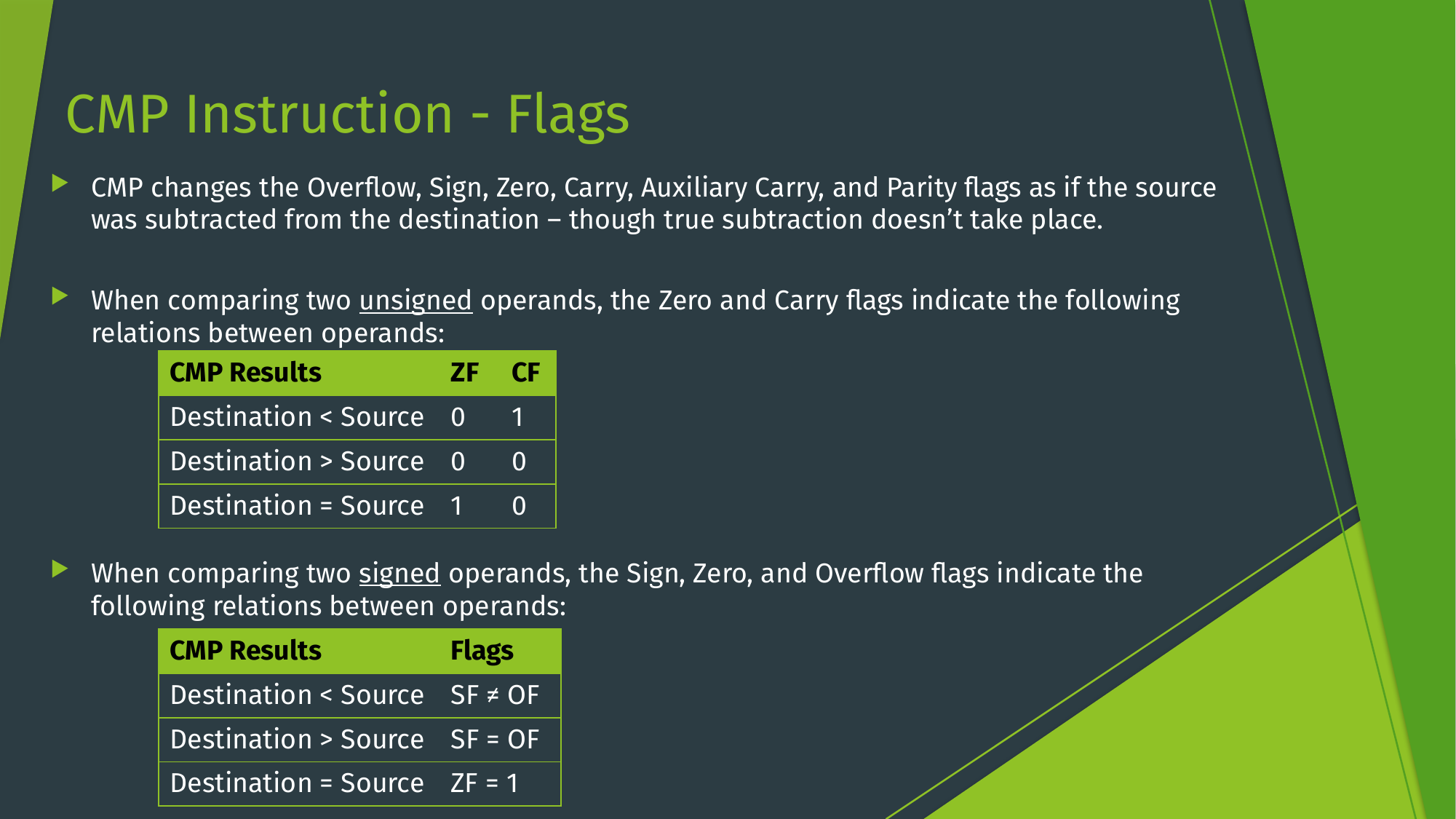

# CMP Instruction - Flags
CMP changes the Overflow, Sign, Zero, Carry, Auxiliary Carry, and Parity flags as if the source was subtracted from the destination – though true subtraction doesn’t take place.
When comparing two unsigned operands, the Zero and Carry flags indicate the following relations between operands:

When comparing two signed operands, the Sign, Zero, and Overflow flags indicate the following relations between operands:
| CMP Results | ZF | CF |
| --- | --- | --- |
| Destination < Source | 0 | 1 |
| Destination > Source | 0 | 0 |
| Destination = Source | 1 | 0 |

| CMP Results | Flags |
| --- | --- |
| Destination < Source | SF ≠ OF |
| Destination > Source | SF = OF |
| Destination = Source | ZF = 1 |